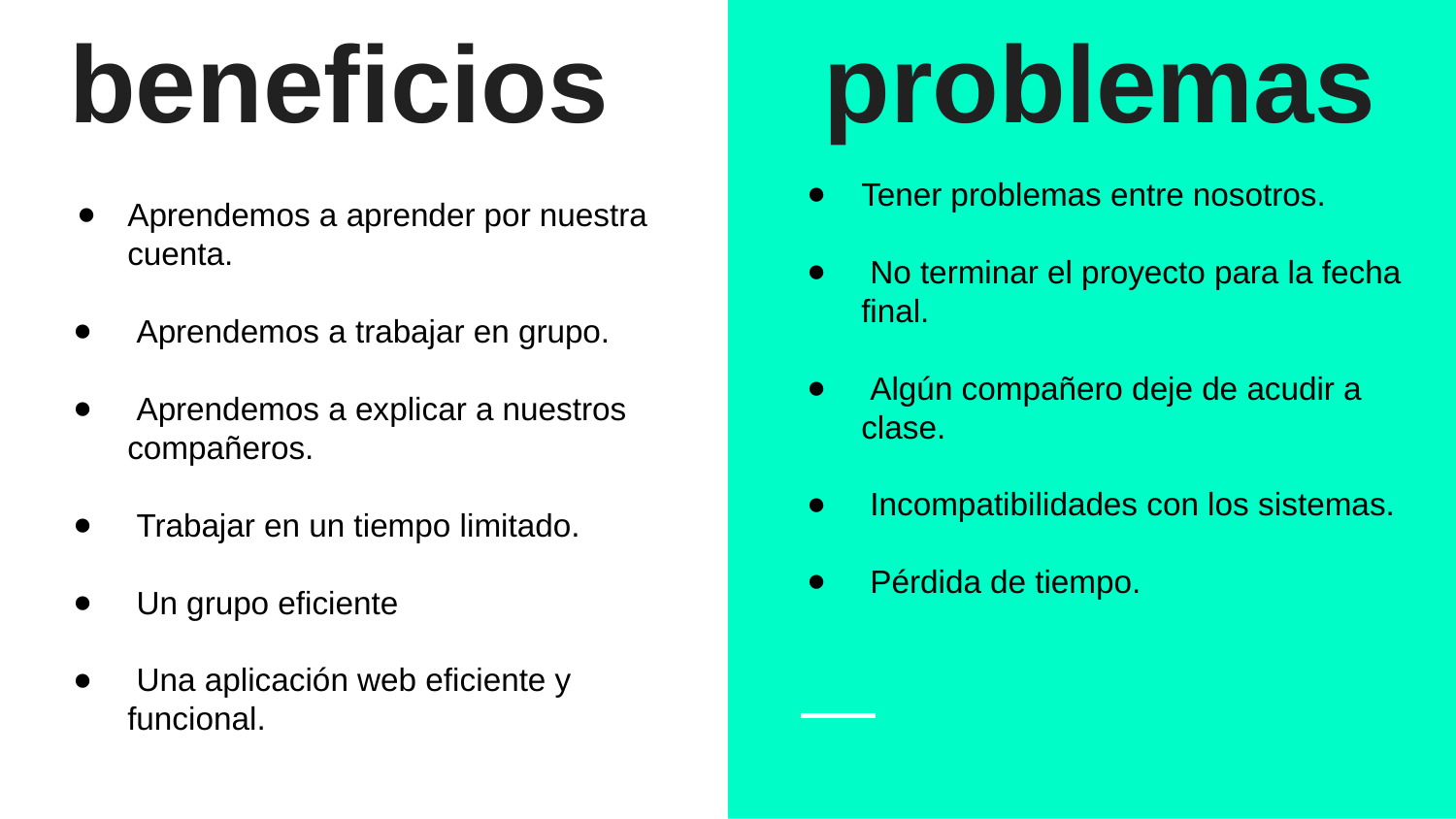

# beneficios
problemas
Tener problemas entre nosotros.

 No terminar el proyecto para la fecha final.

 Algún compañero deje de acudir a clase.

 Incompatibilidades con los sistemas.

 Pérdida de tiempo.

Aprendemos a aprender por nuestra cuenta.

 Aprendemos a trabajar en grupo.

 Aprendemos a explicar a nuestros compañeros.

 Trabajar en un tiempo limitado.

 Un grupo eficiente

 Una aplicación web eficiente y funcional.